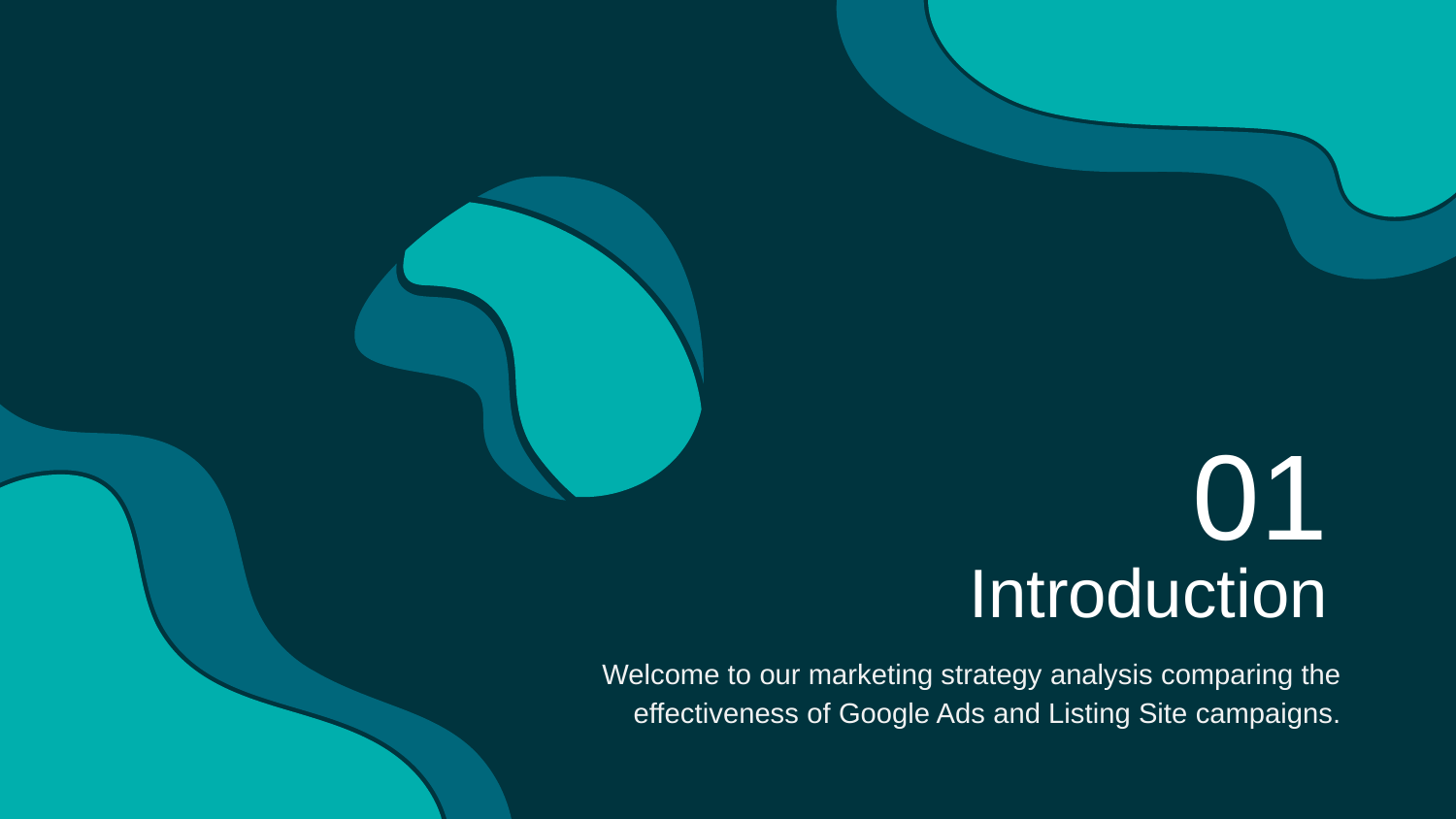

01
# Introduction
Welcome to our marketing strategy analysis comparing the effectiveness of Google Ads and Listing Site campaigns.